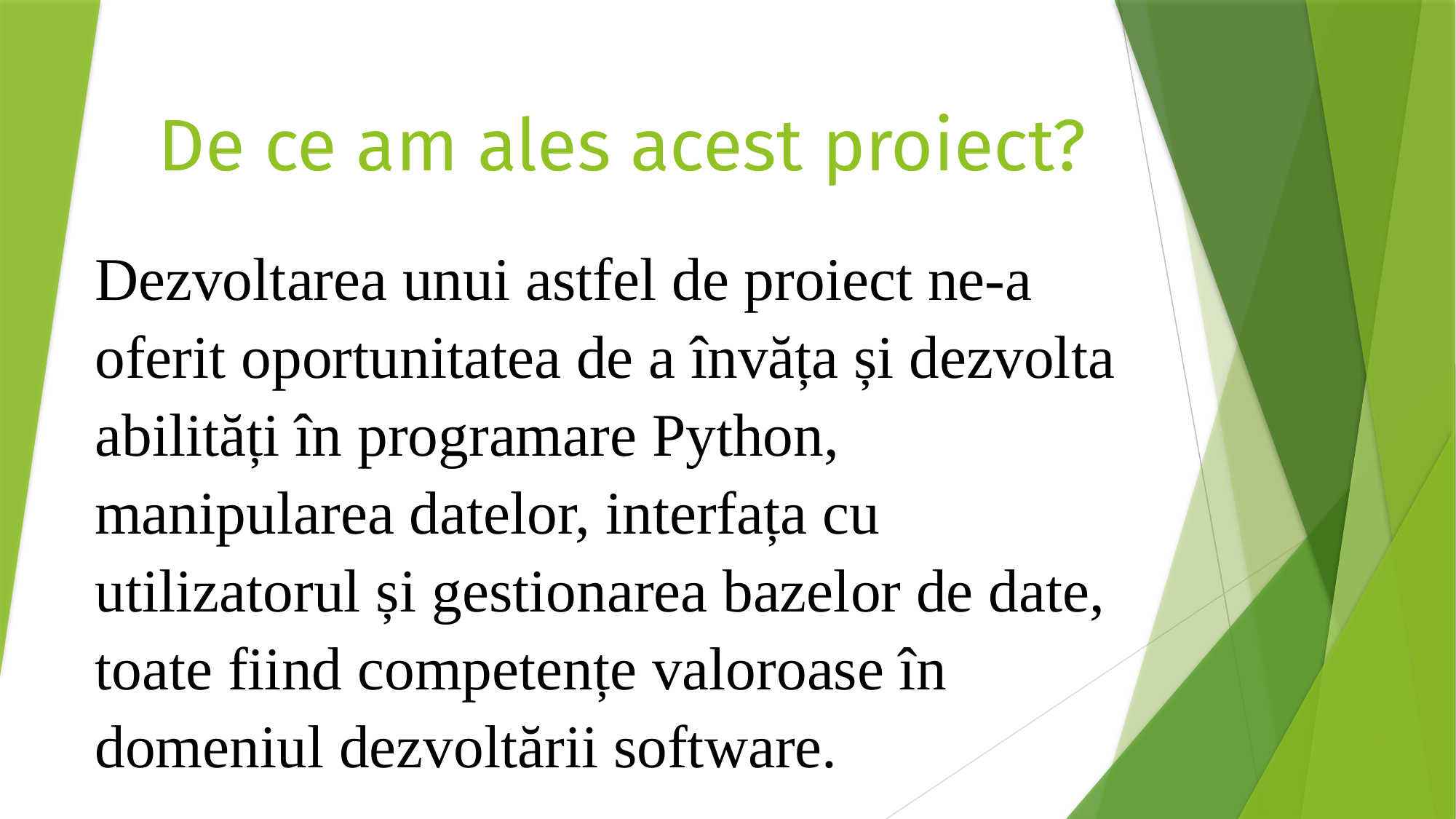

# De ce am ales acest proiect?
Dezvoltarea unui astfel de proiect ne-a oferit oportunitatea de a învăța și dezvolta abilități în programare Python, manipularea datelor, interfața cu utilizatorul și gestionarea bazelor de date, toate fiind competențe valoroase în domeniul dezvoltării software.